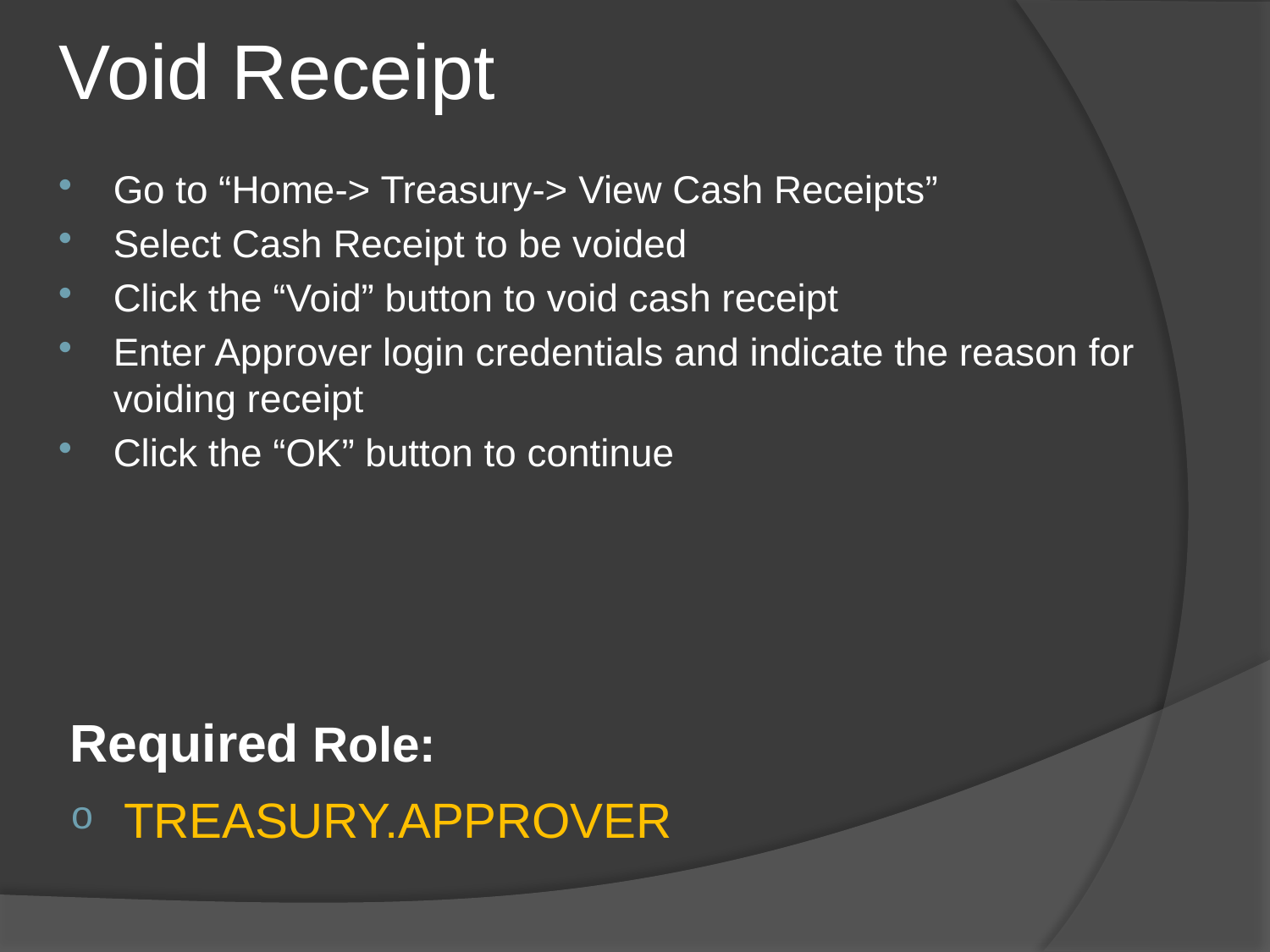

Void Receipt
Go to “Home-> Treasury-> View Cash Receipts”
Select Cash Receipt to be voided
Click the “Void” button to void cash receipt
Enter Approver login credentials and indicate the reason for voiding receipt
Click the “OK” button to continue
# Required Role:
TREASURY.APPROVER